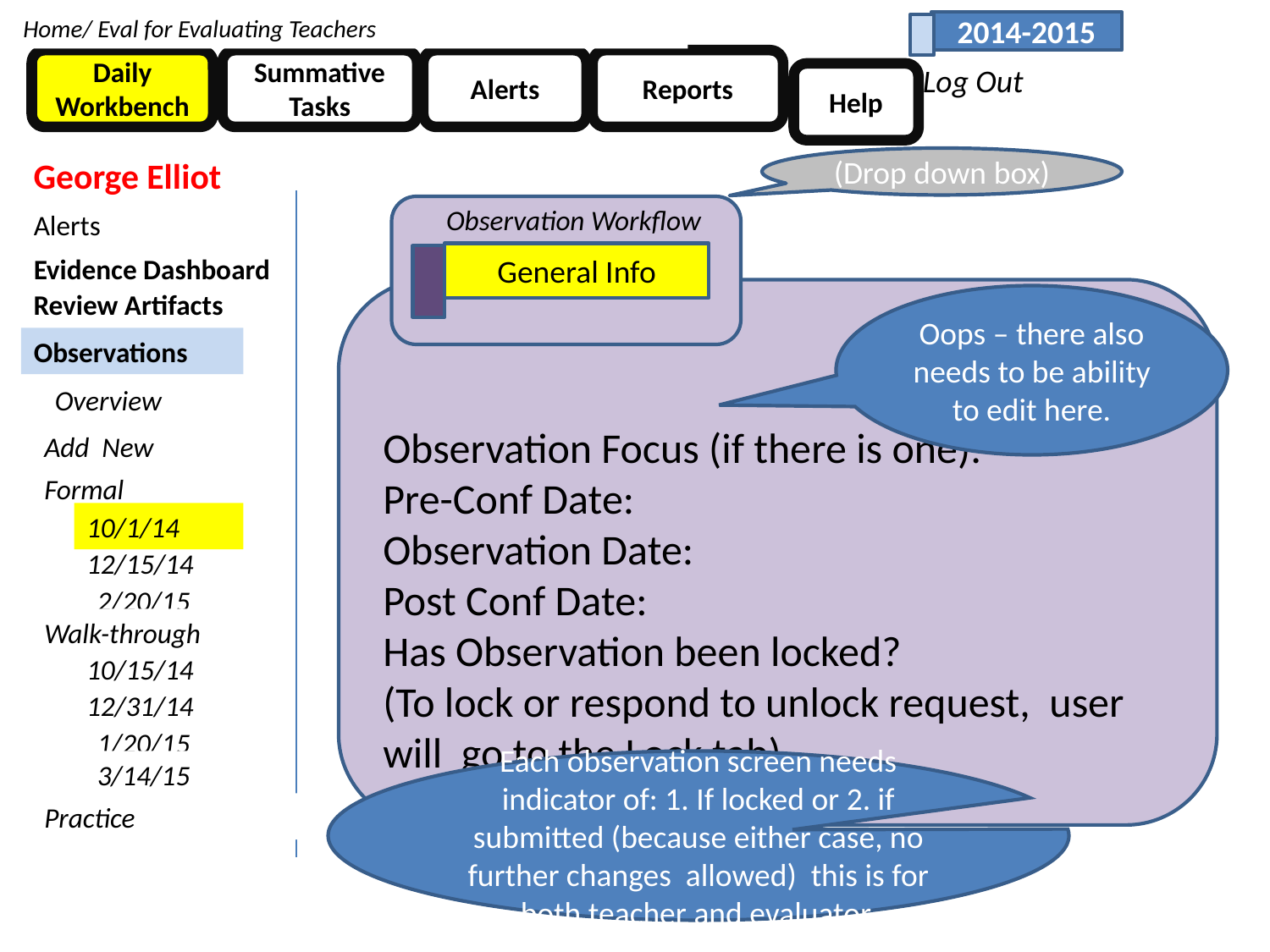

Home/ Eval for Evaluating Teachers
2014-2015

Daily Workbench
Summative Tasks
Alerts
Reports
Log Out
Help
George Elliot
(Drop down box)

Observation Workflow
General Info

Alerts
Evidence Dashboard

Review Artifacts
Oops – there also needs to be ability to edit here.
Observations
Overview
Observation Focus (if there is one):
Pre-Conf Date:
Observation Date:
Post Conf Date:
Has Observation been locked?
(To lock or respond to unlock request,  user will  go to the Lock tab)
Add  New
Formal
10/1/14
12/15/14
2/20/15
Walk-through
10/15/14
12/31/14
1/20/15
3/14/15
Each observation screen needs indicator of: 1. If locked or 2. if submitted (because either case, no further changes  allowed)  this is for both teacher and evaluator.
Practice